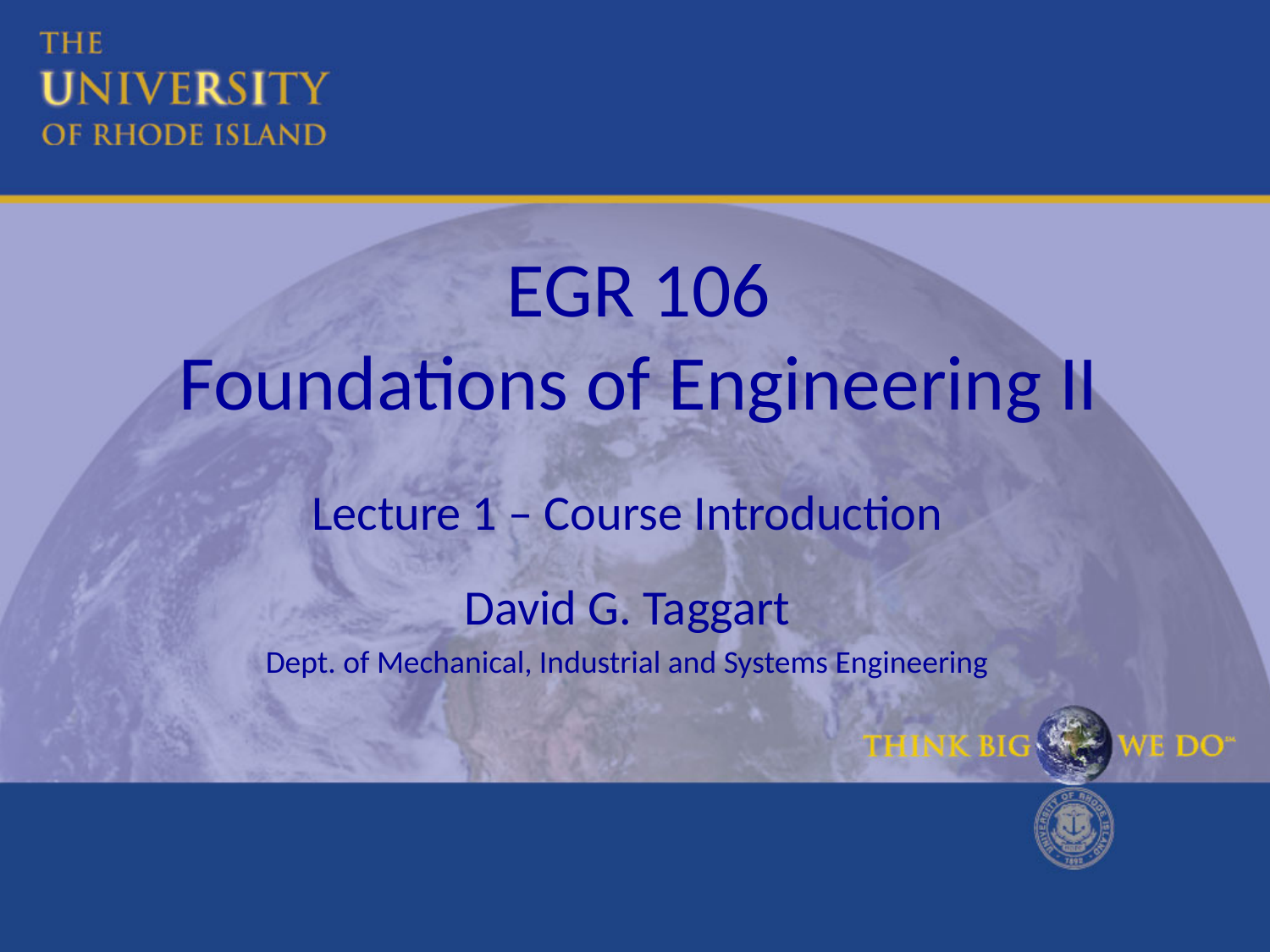

# EGR 106 Foundations of Engineering II
Lecture 1 – Course Introduction

David G. Taggart
Dept. of Mechanical, Industrial and Systems Engineering